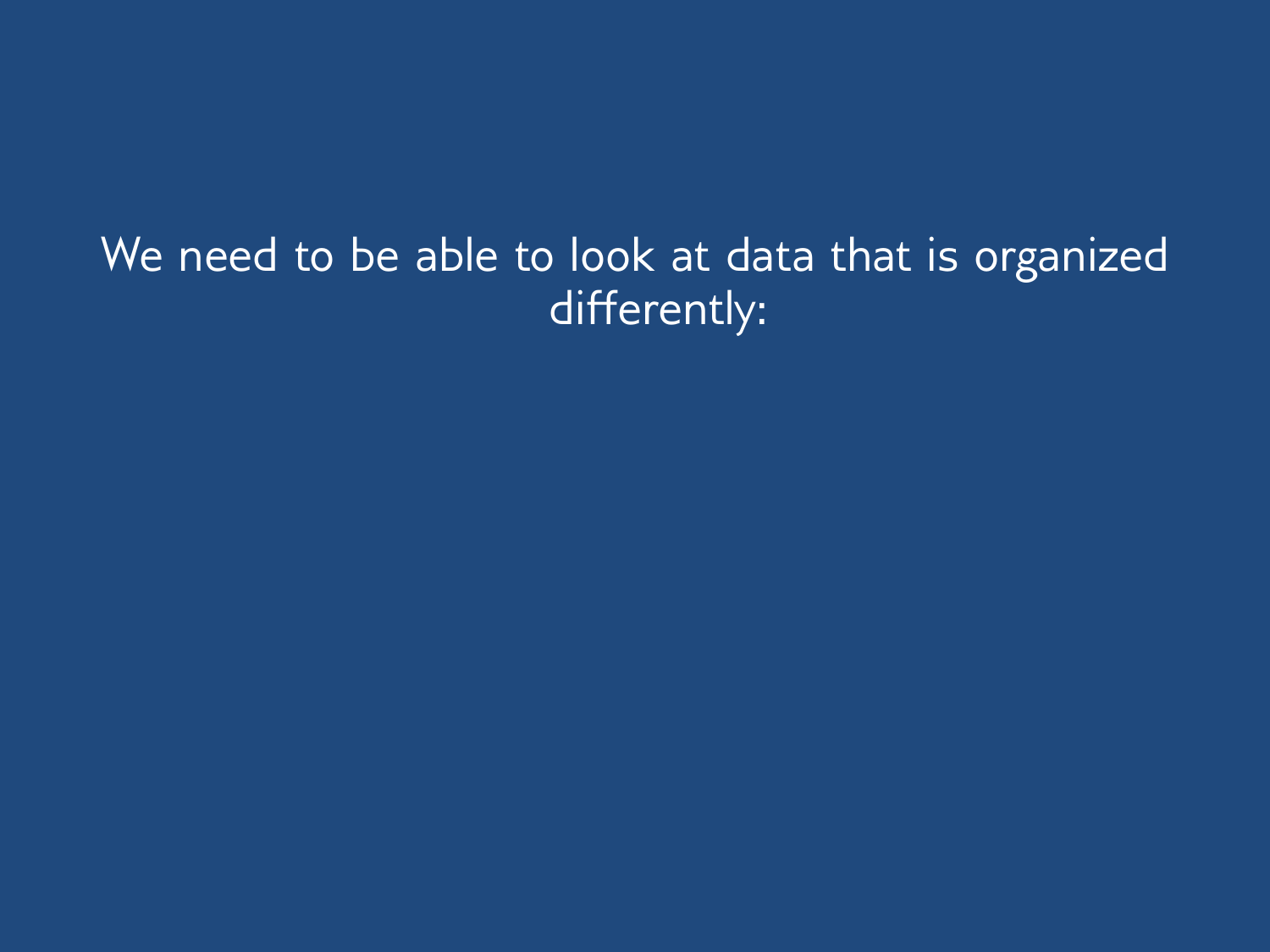

#
We need to be able to look at data that is organized differently: